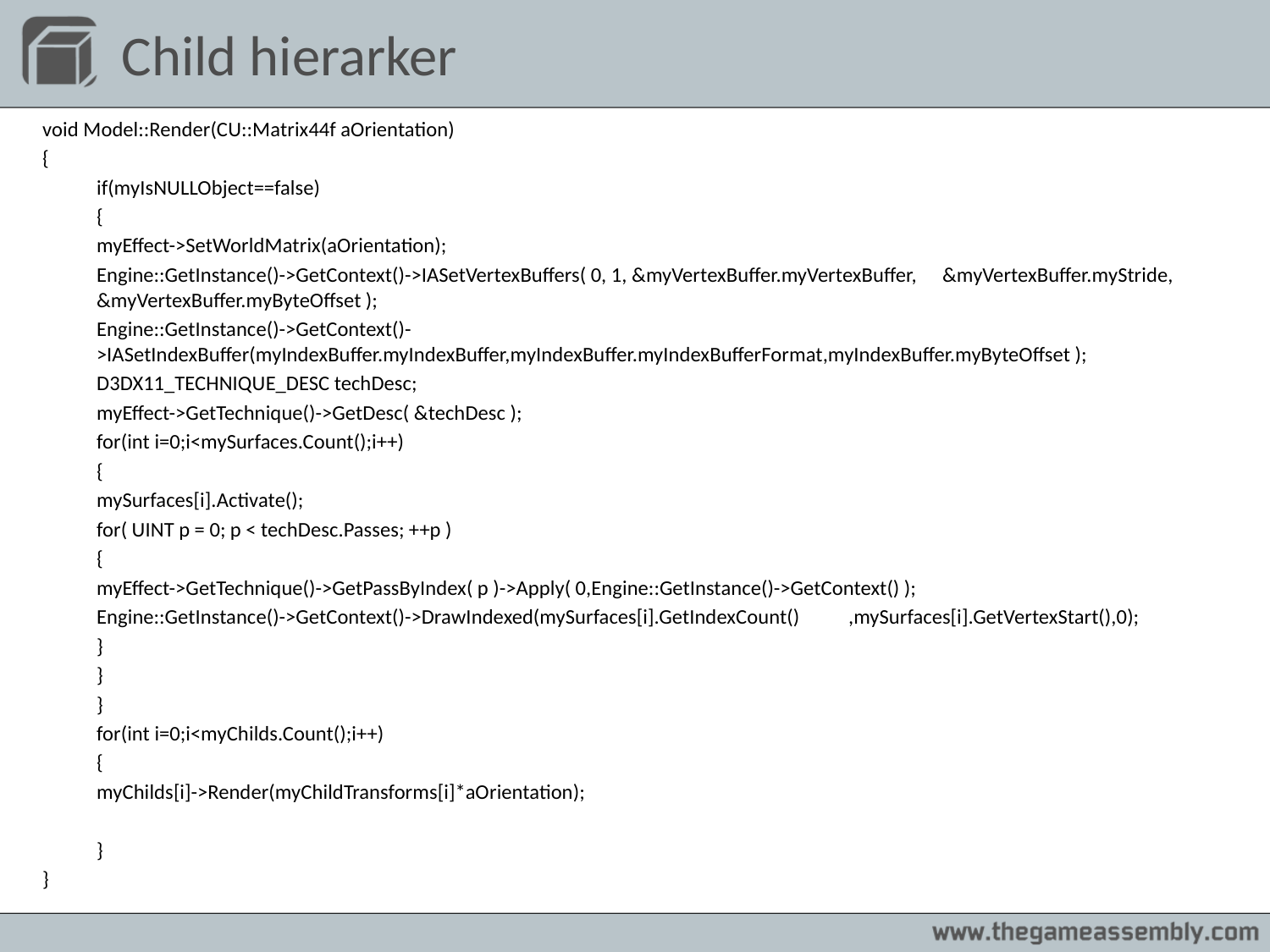

# Child hierarker
void Model::Render(CU::Matrix44f aOrientation)
{
	if(myIsNULLObject==false)
	{
		myEffect->SetWorldMatrix(aOrientation);
		Engine::GetInstance()->GetContext()->IASetVertexBuffers( 0, 1, &myVertexBuffer.myVertexBuffer, 			&myVertexBuffer.myStride, &myVertexBuffer.myByteOffset );
		Engine::GetInstance()->GetContext()-							>IASetIndexBuffer(myIndexBuffer.myIndexBuffer,myIndexBuffer.myIndexBufferFormat,myIndexBuffer.myByteOffset );
		D3DX11_TECHNIQUE_DESC techDesc;
		myEffect->GetTechnique()->GetDesc( &techDesc );
		for(int i=0;i<mySurfaces.Count();i++)
		{
			mySurfaces[i].Activate();
			for( UINT p = 0; p < techDesc.Passes; ++p )
			{
				myEffect->GetTechnique()->GetPassByIndex( p )->Apply( 0,Engine::GetInstance()->GetContext() );
				Engine::GetInstance()->GetContext()->DrawIndexed(mySurfaces[i].GetIndexCount() 					,mySurfaces[i].GetVertexStart(),0);
			}
		}
	}
	for(int i=0;i<myChilds.Count();i++)
	{
		myChilds[i]->Render(myChildTransforms[i]*aOrientation);

	}
}